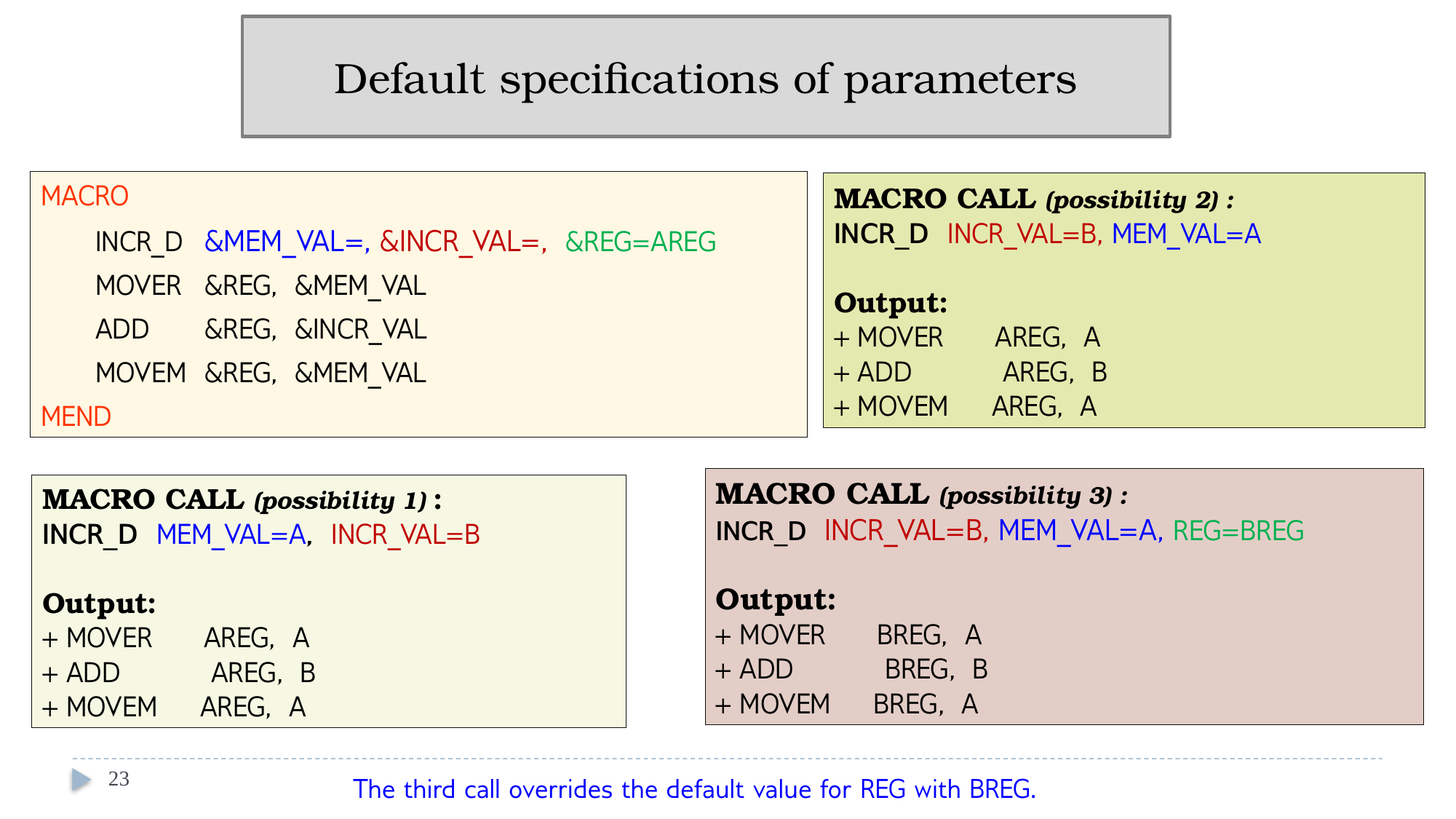

Default specifications of parameters
MACRO
INCR_D	&MEM_VAL=, &INCR_VAL=,  &REG=AREG
MOVER	&REG,  &MEM_VAL
ADD	&REG,  &INCR_VAL
MOVEM	&REG,  &MEM_VAL
MEND
MACRO CALL (possibility 2) :
INCR_D  INCR_VAL=B, MEM_VAL=A

Output:
+ MOVER      AREG,  A
+ ADD	       AREG,  B
+ MOVEM     AREG,  A
MACRO CALL (possibility 3) :
INCR_D  INCR_VAL=B, MEM_VAL=A, REG=BREG

Output:
+ MOVER      BREG,  A
+ ADD	       BREG,  B
+ MOVEM     BREG,  A
MACRO CALL (possibility 1) :
INCR_D  MEM_VAL=A,  INCR_VAL=B

Output:
+ MOVER      AREG,  A
+ ADD	       AREG,  B
+ MOVEM     AREG,  A
23
The third call overrides the default value for REG with BREG.